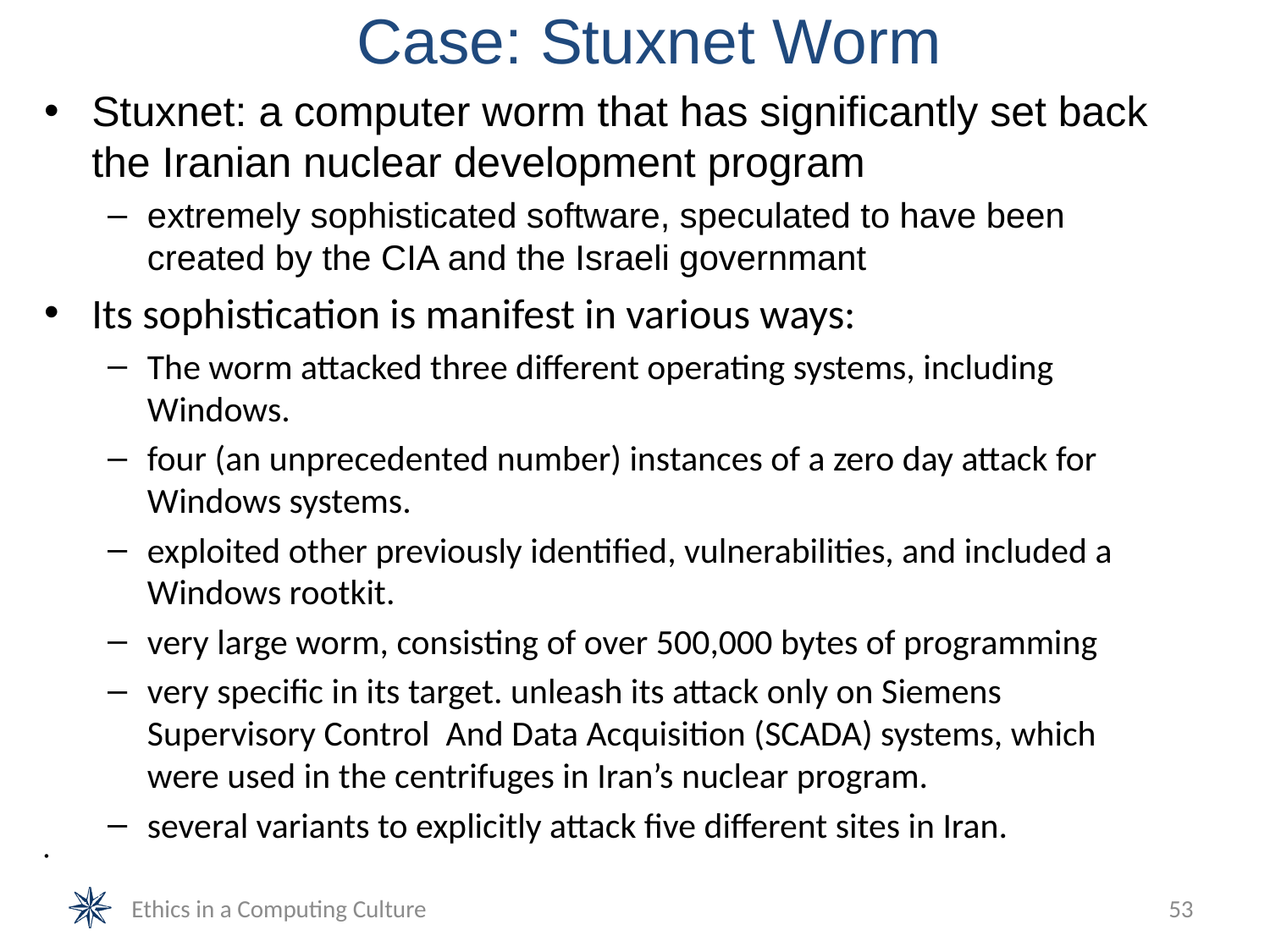

# Case: Stuxnet Worm
Stuxnet: a computer worm that has significantly set back the Iranian nuclear development program
extremely sophisticated software, speculated to have been created by the CIA and the Israeli governmant
Its sophistication is manifest in various ways:
The worm attacked three different operating systems, including Windows.
four (an unprecedented number) instances of a zero day attack for Windows systems.
exploited other previously identified, vulnerabilities, and included a Windows rootkit.
very large worm, consisting of over 500,000 bytes of programming
very specific in its target. unleash its attack only on Siemens Supervisory Control  And Data Acquisition (SCADA) systems, which were used in the centrifuges in Iran’s nuclear program.
several variants to explicitly attack five different sites in Iran.

Ethics in a Computing Culture
53